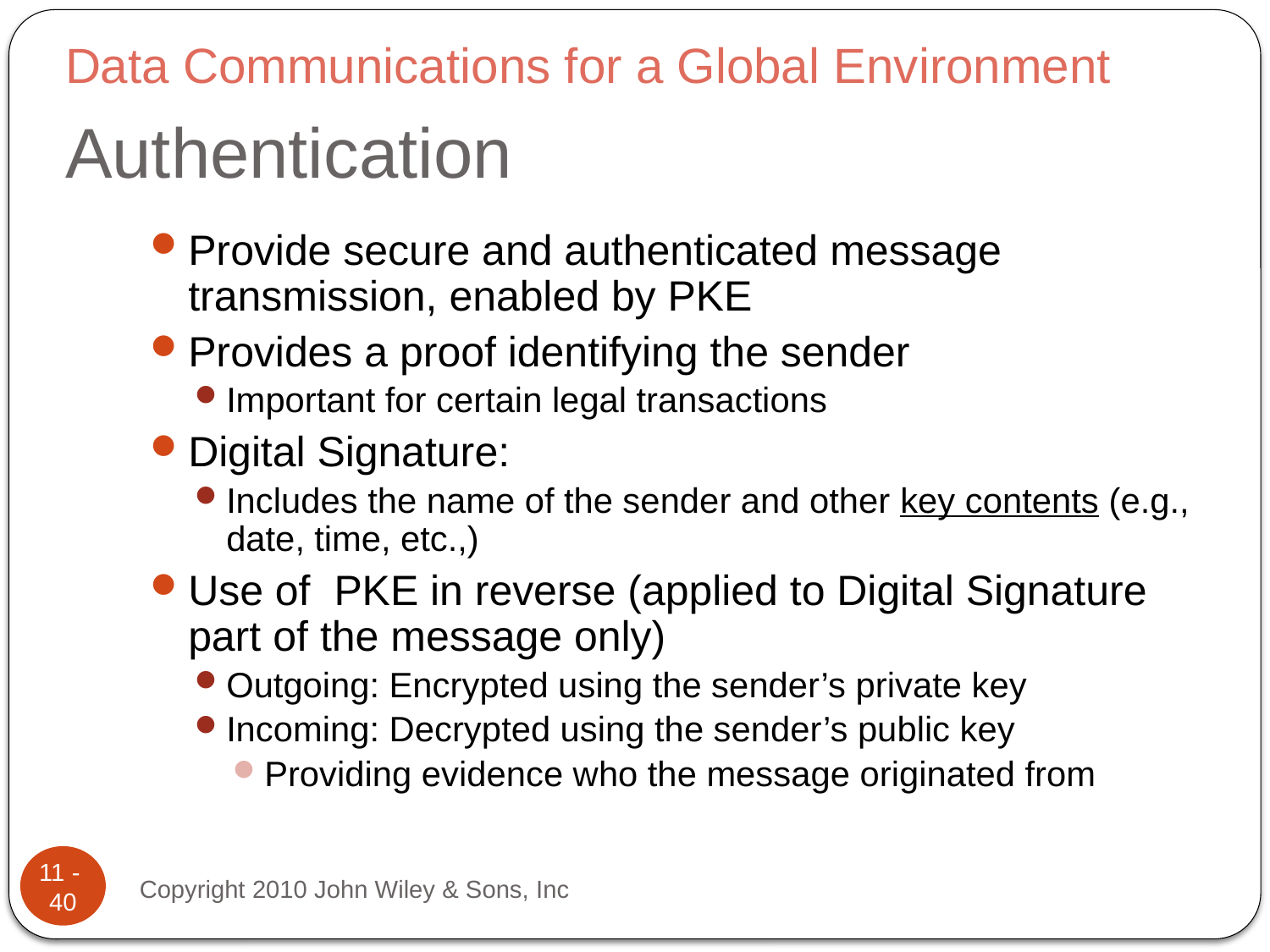

Data Communications for a Global Environment
# Authentication
Provide secure and authenticated message transmission, enabled by PKE
Provides a proof identifying the sender
Important for certain legal transactions
Digital Signature:
Includes the name of the sender and other key contents (e.g., date, time, etc.,)
Use of  PKE in reverse (applied to Digital Signature part of the message only)
Outgoing: Encrypted using the sender’s private key
Incoming: Decrypted using the sender’s public key
Providing evidence who the message originated from
11 - 40
Copyright 2010 John Wiley & Sons, Inc